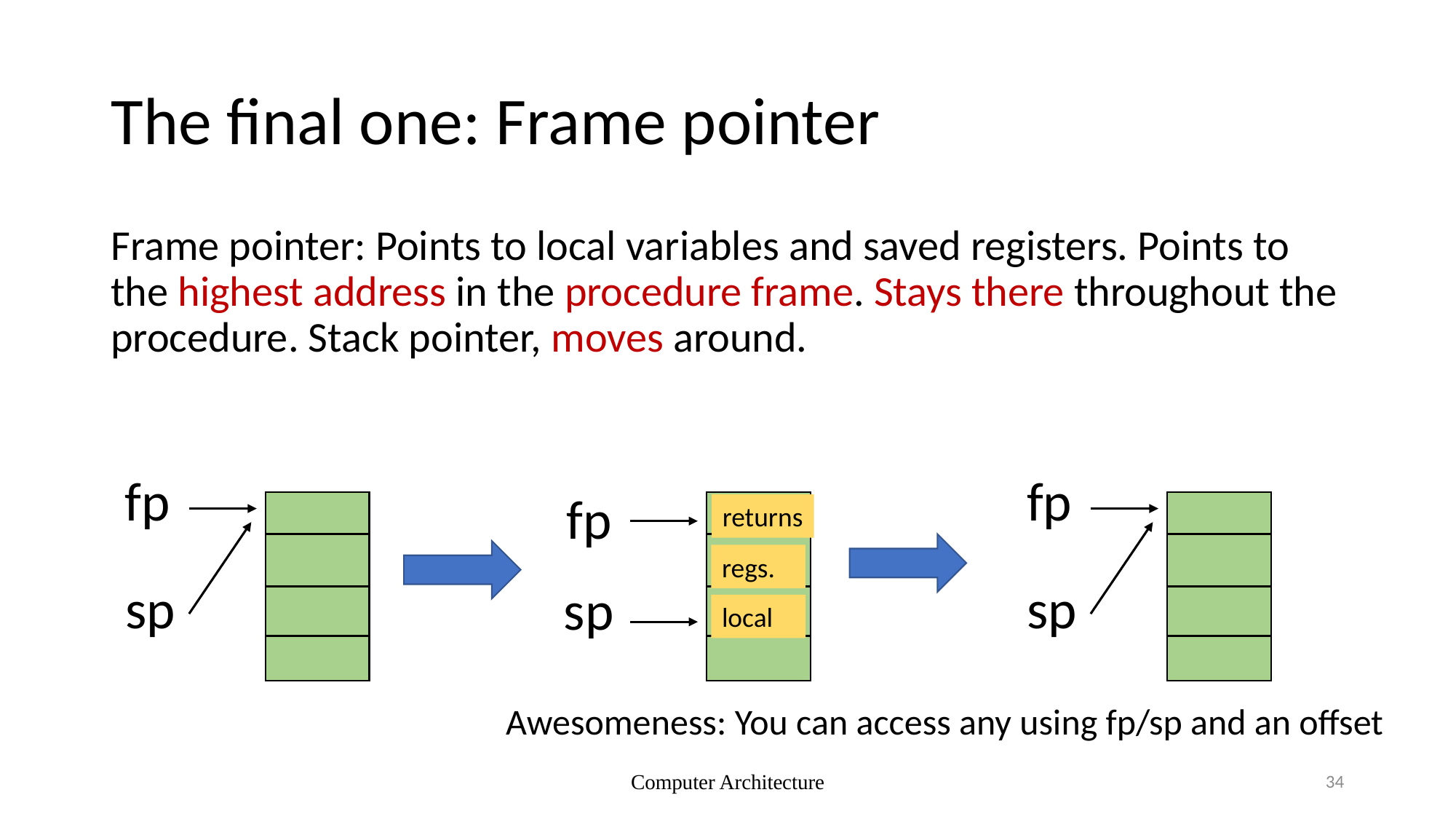

# The final one: Frame pointer
Frame pointer: Points to local variables and saved registers. Points to the highest address in the procedure frame. Stays there throughout the procedure. Stack pointer, moves around.

fp
fp
fp

returns

regs.
sp
sp
sp
local
Awesomeness: You can access any using fp/sp and an offset
Computer Architecture
34